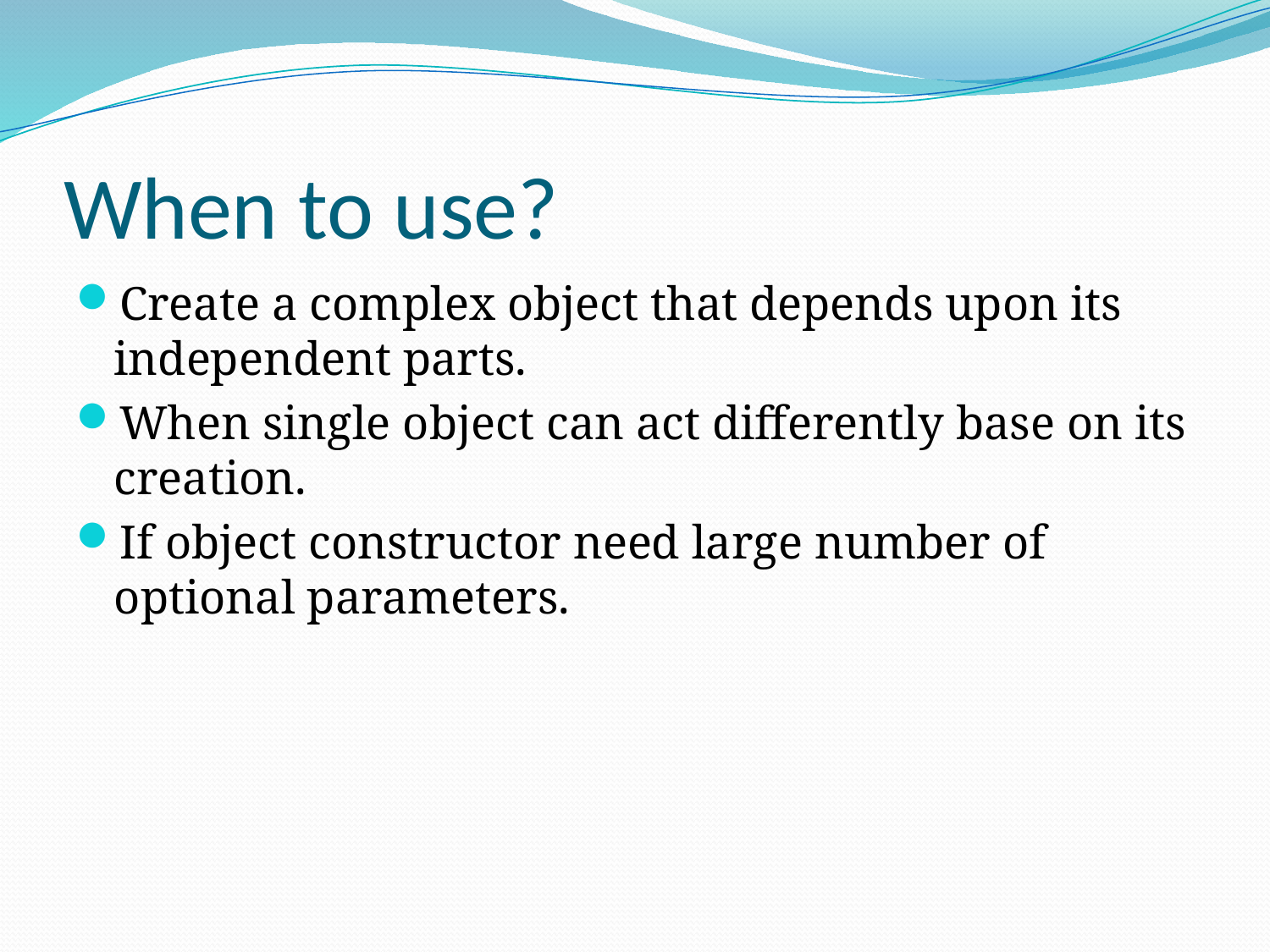

# When to use?
Create a complex object that depends upon its independent parts.
When single object can act differently base on its creation.
If object constructor need large number of optional parameters.